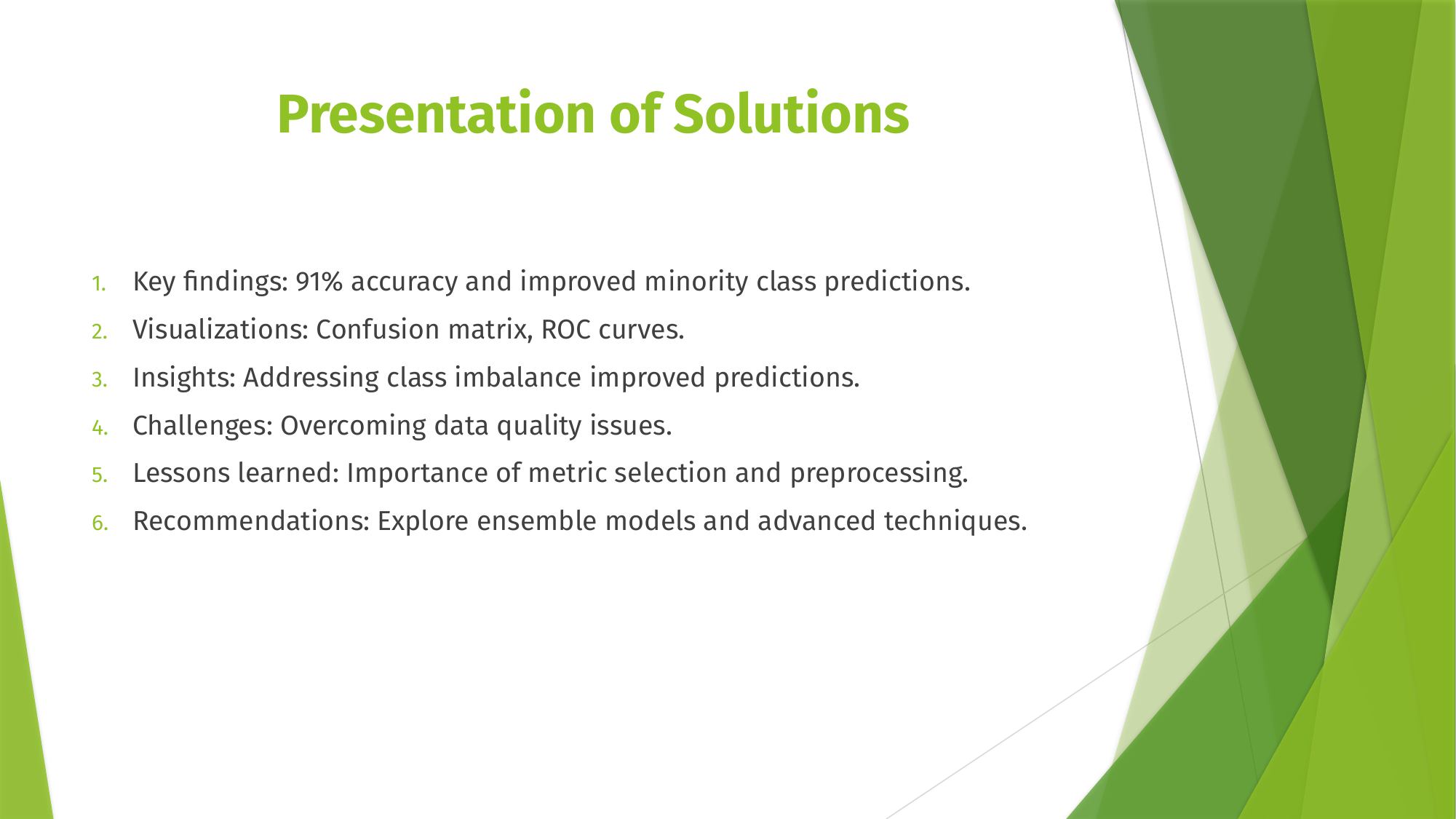

# Presentation of Solutions
Key findings: 91% accuracy and improved minority class predictions.
Visualizations: Confusion matrix, ROC curves.
Insights: Addressing class imbalance improved predictions.
Challenges: Overcoming data quality issues.
Lessons learned: Importance of metric selection and preprocessing.
Recommendations: Explore ensemble models and advanced techniques.